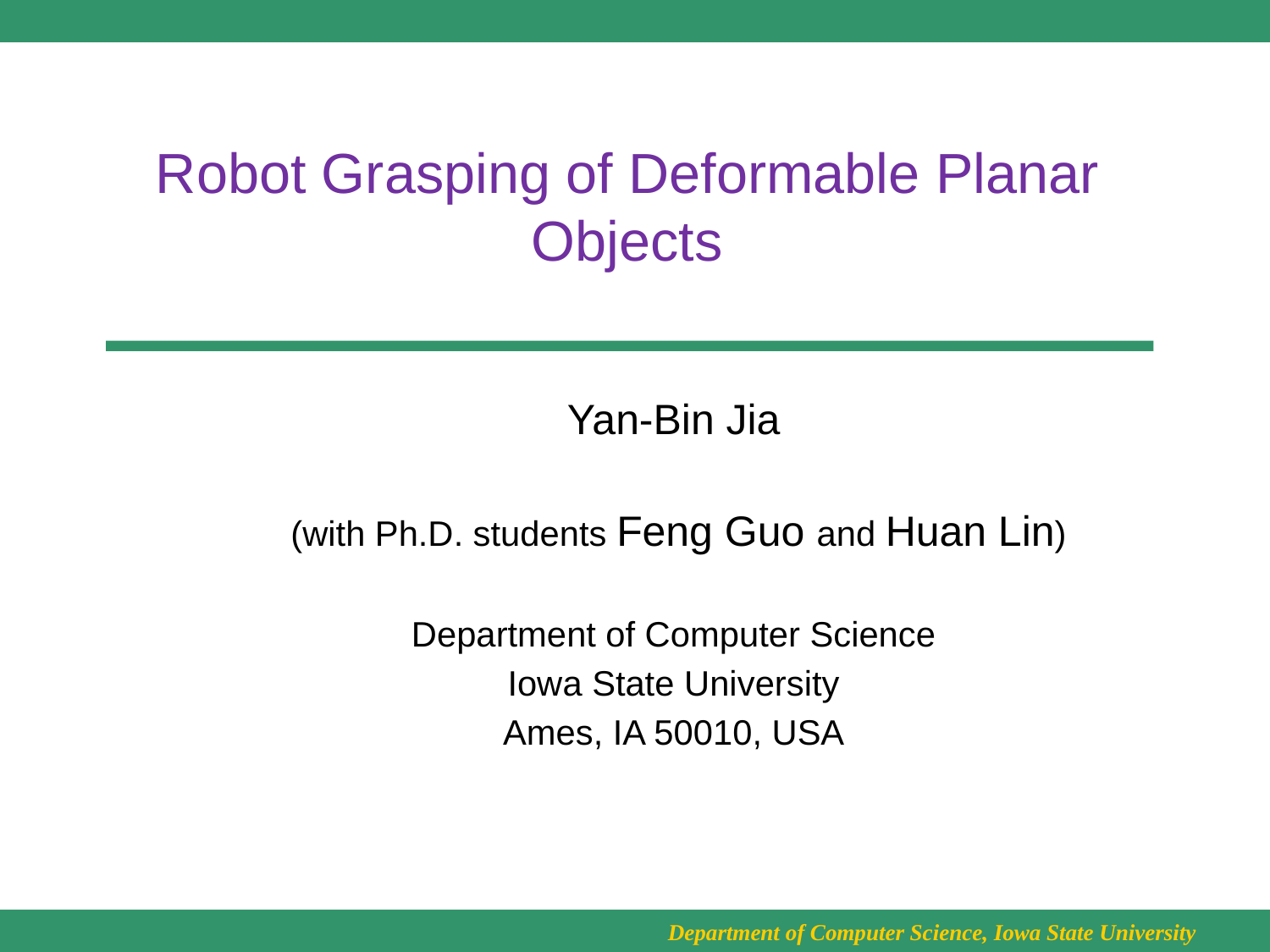

# Robot Grasping of Deformable Planar Objects
Yan-Bin Jia

 (with Ph.D. students Feng Guo and Huan Lin)

Department of Computer Science
Iowa State University
Ames, IA 50010, USA